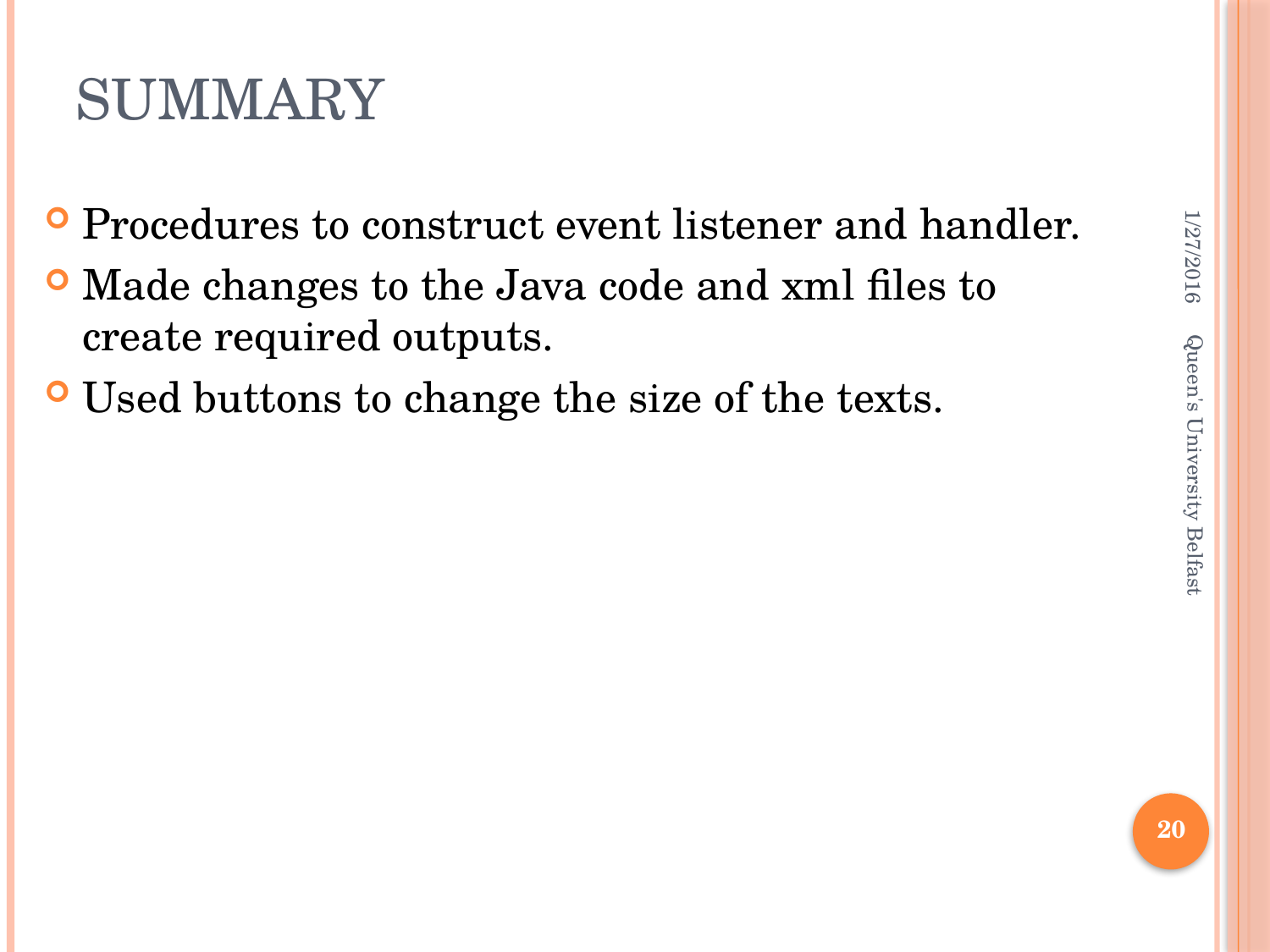

# Summary
1/27/2016
Procedures to construct event listener and handler.
Made changes to the Java code and xml files to create required outputs.
Used buttons to change the size of the texts.

Queen's University Belfast
20